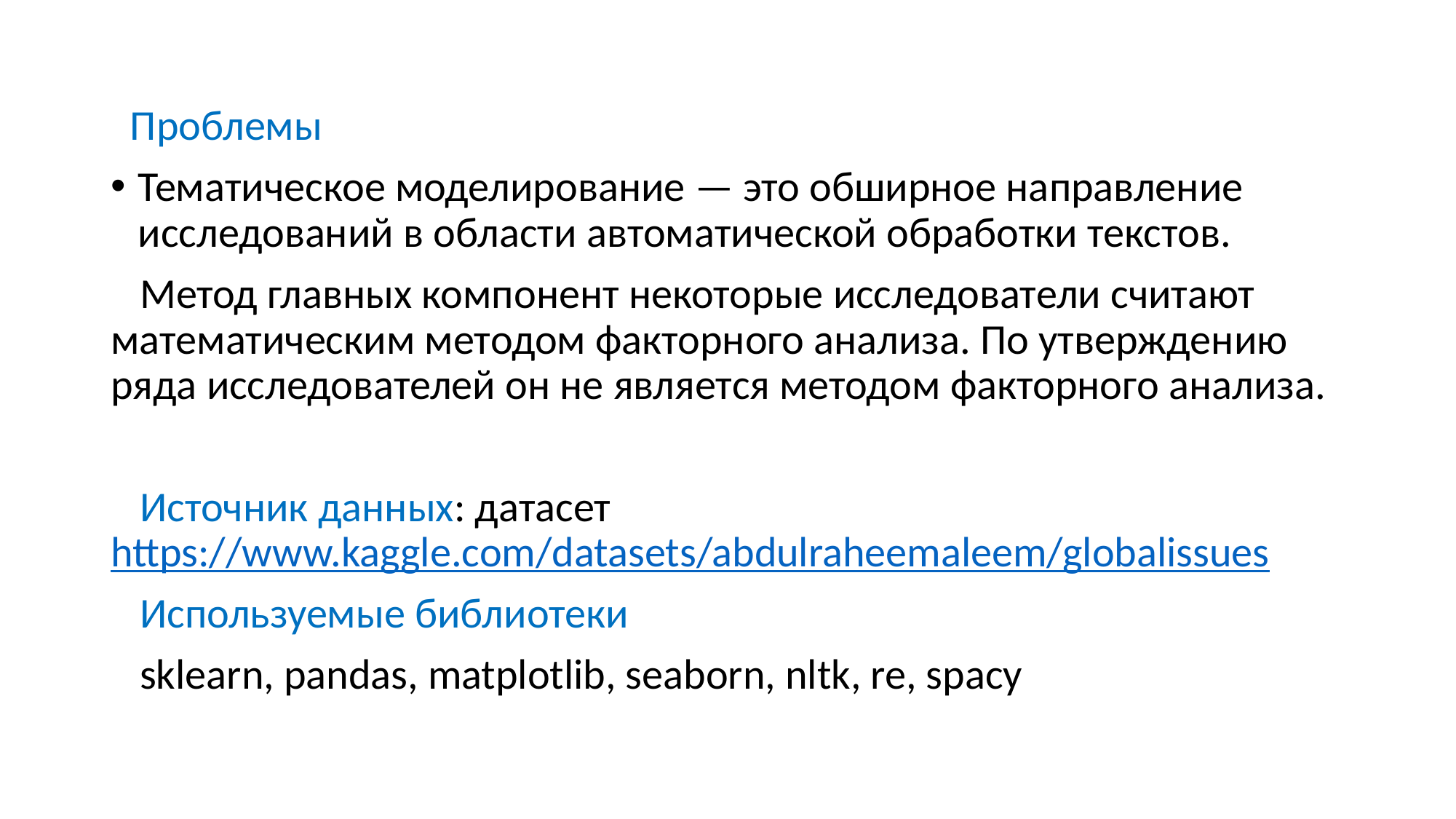

Проблемы
Тематическое моделирование — это обширное направление исследований в области автоматической обработки текстов.
   Метод главных компонент некоторые исследователи считают математическим методом факторного анализа. По утверждению ряда исследователей он не является методом факторного анализа.

   Источник данных: датасет   https://www.kaggle.com/datasets/abdulraheemaleem/globalissues
   Используемые библиотеки
   sklearn, pandas, matplotlib, seaborn, nltk, re, spacy